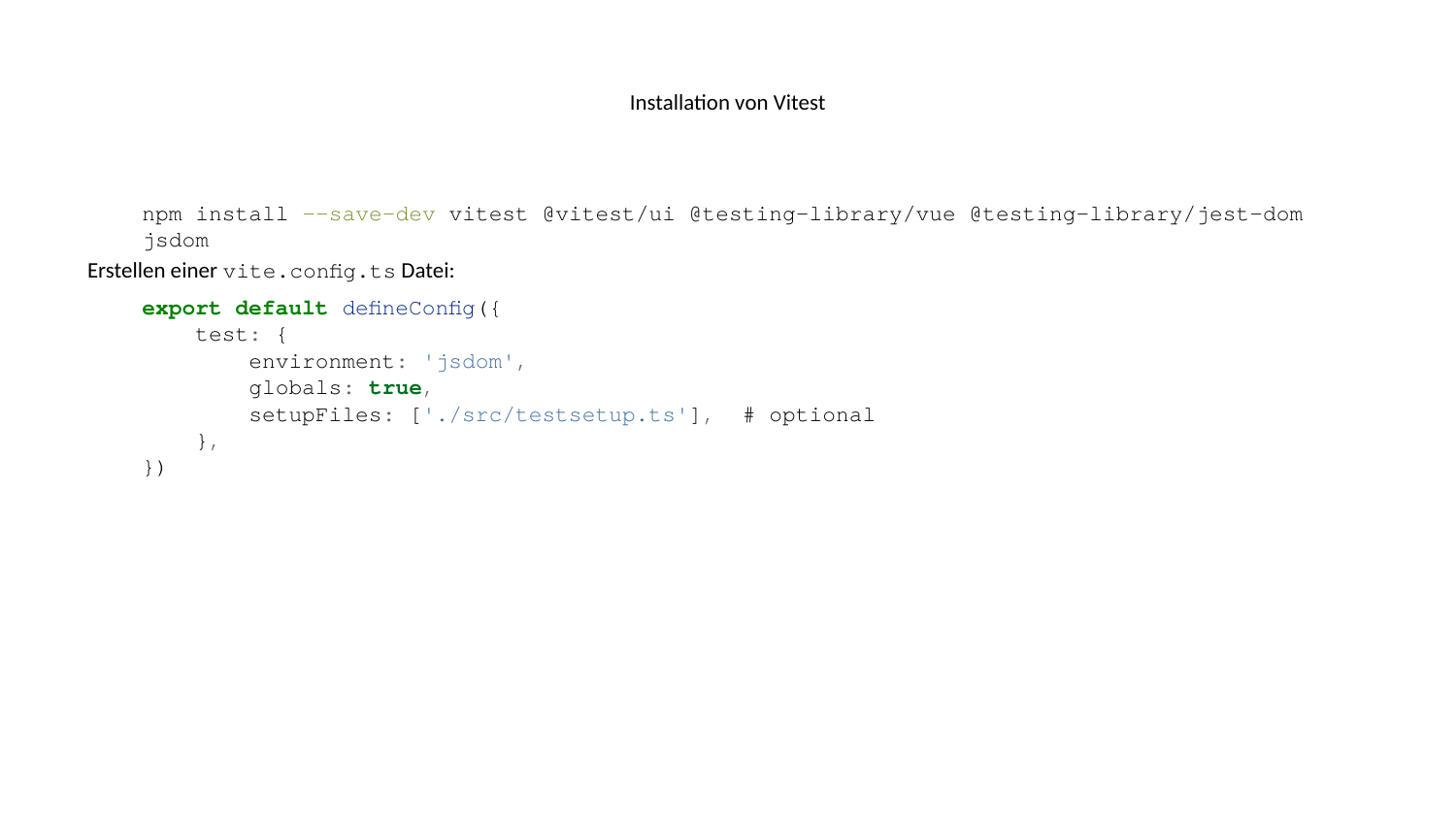

# Installation von Vitest
npm install --save-dev vitest @vitest/ui @testing-library/vue @testing-library/jest-dom jsdom
Erstellen einer vite.config.ts Datei:
export default defineConfig({
    test: {
        environment: 'jsdom',
        globals: true,
        setupFiles: ['./src/testsetup.ts'],  # optional
    },
})